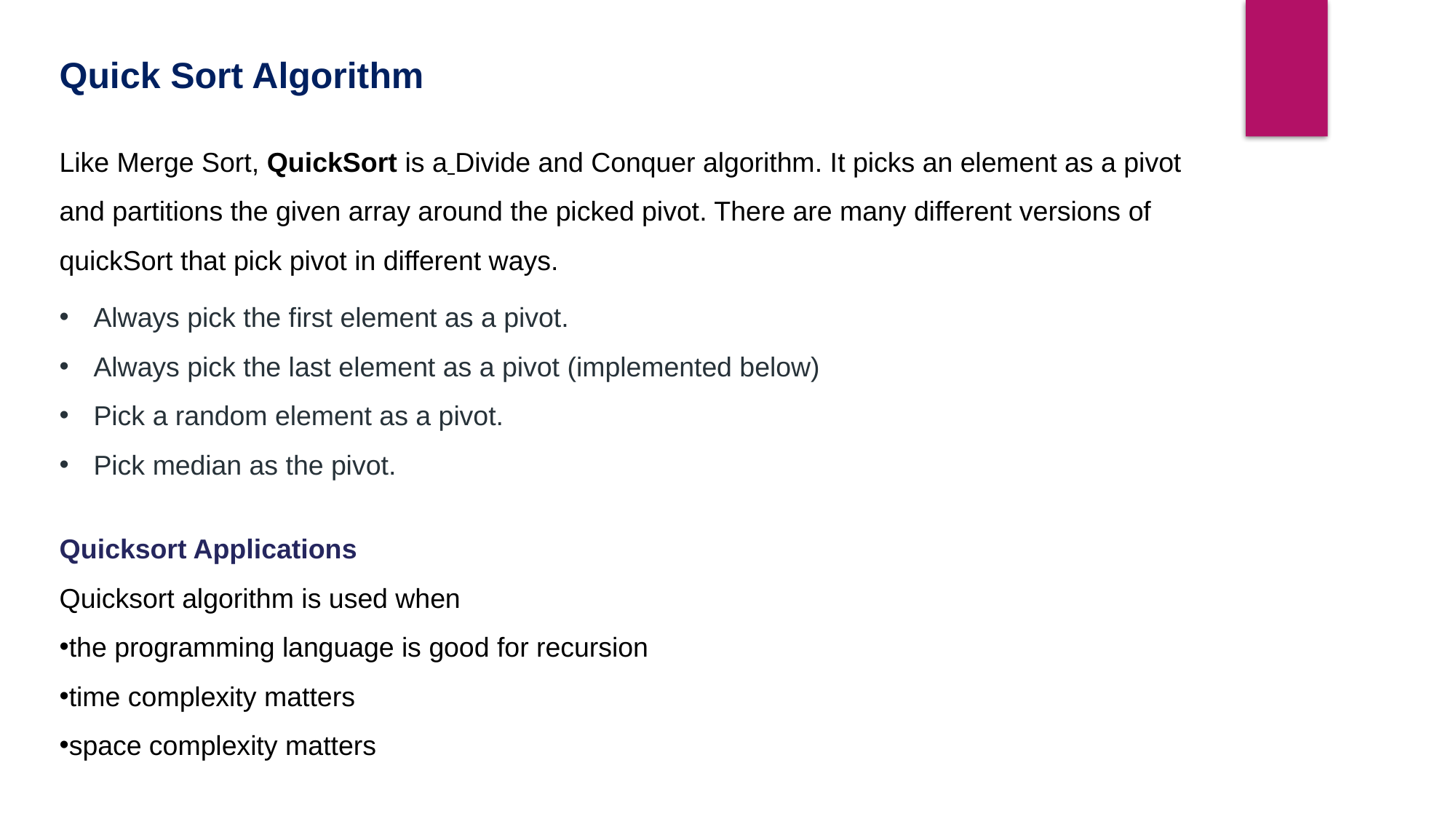

Quick Sort Algorithm
Like Merge Sort, QuickSort is a Divide and Conquer algorithm. It picks an element as a pivot and partitions the given array around the picked pivot. There are many different versions of quickSort that pick pivot in different ways.
Always pick the first element as a pivot.
Always pick the last element as a pivot (implemented below)
Pick a random element as a pivot.
Pick median as the pivot.
Quicksort Applications
Quicksort algorithm is used when
the programming language is good for recursion
time complexity matters
space complexity matters